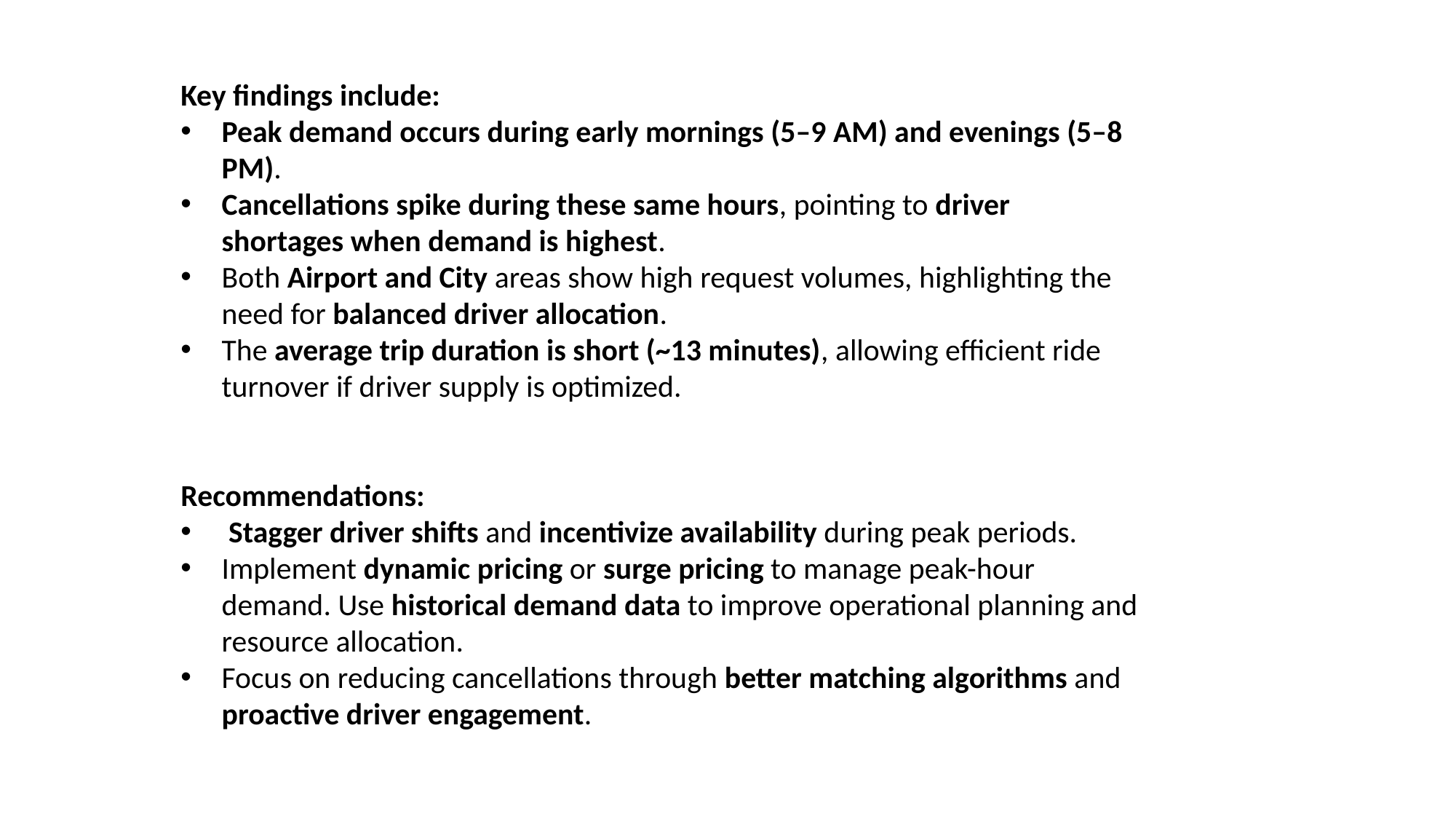

Key findings include:
Peak demand occurs during early mornings (5–9 AM) and evenings (5–8 PM).
Cancellations spike during these same hours, pointing to driver shortages when demand is highest.
Both Airport and City areas show high request volumes, highlighting the need for balanced driver allocation.
The average trip duration is short (~13 minutes), allowing efficient ride turnover if driver supply is optimized.

Recommendations:
 Stagger driver shifts and incentivize availability during peak periods.
Implement dynamic pricing or surge pricing to manage peak-hour demand. Use historical demand data to improve operational planning and resource allocation.
Focus on reducing cancellations through better matching algorithms and proactive driver engagement.